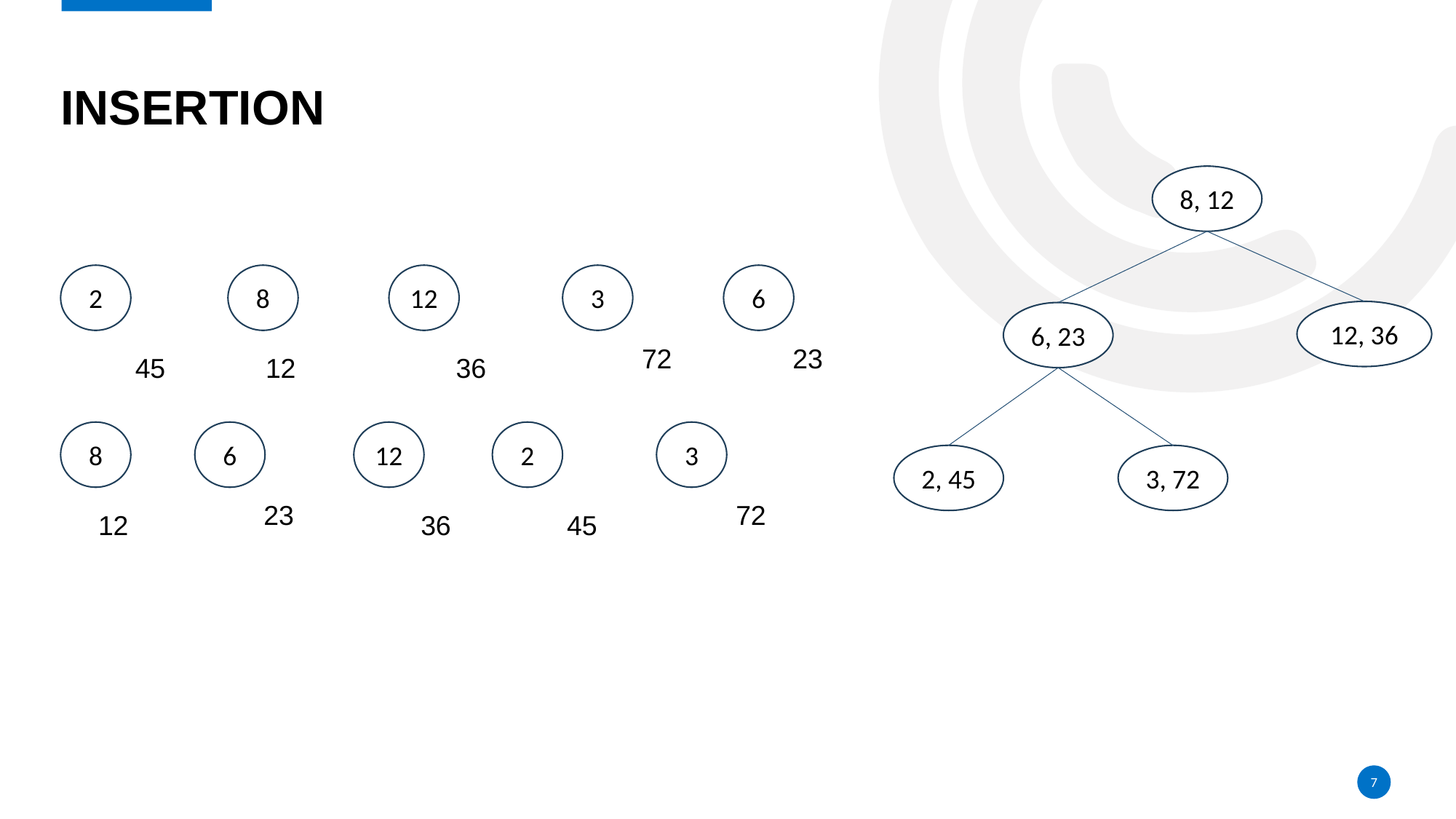

# Insertion
8, 12
2
8
12
3
6
12, 36
6, 23
72
23
45
12
36
8
6
12
2
3
3, 72
2, 45
23
72
12
36
45

7